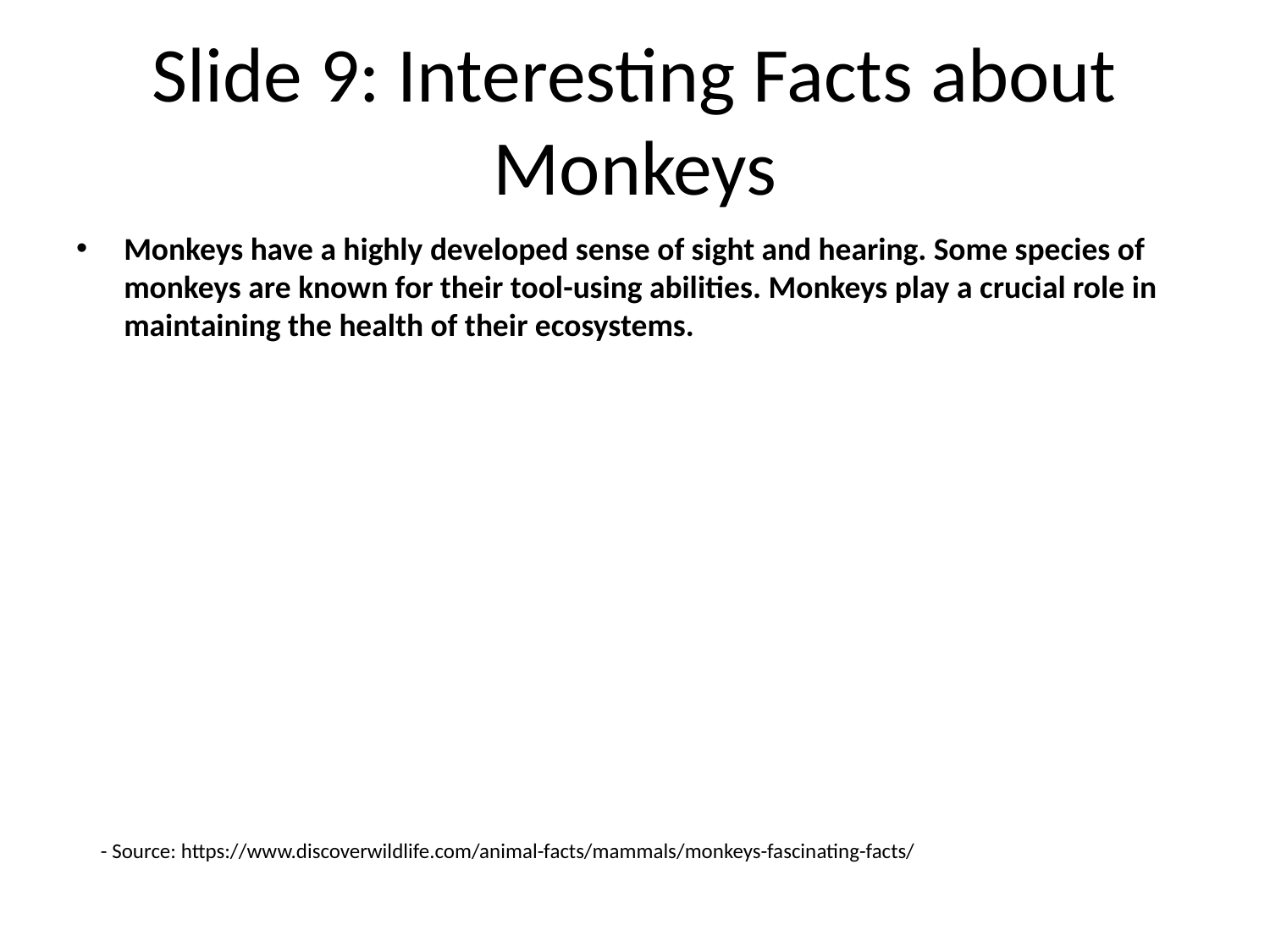

# Slide 9: Interesting Facts about Monkeys
Monkeys have a highly developed sense of sight and hearing. Some species of monkeys are known for their tool-using abilities. Monkeys play a crucial role in maintaining the health of their ecosystems.

- Source: https://www.discoverwildlife.com/animal-facts/mammals/monkeys-fascinating-facts/